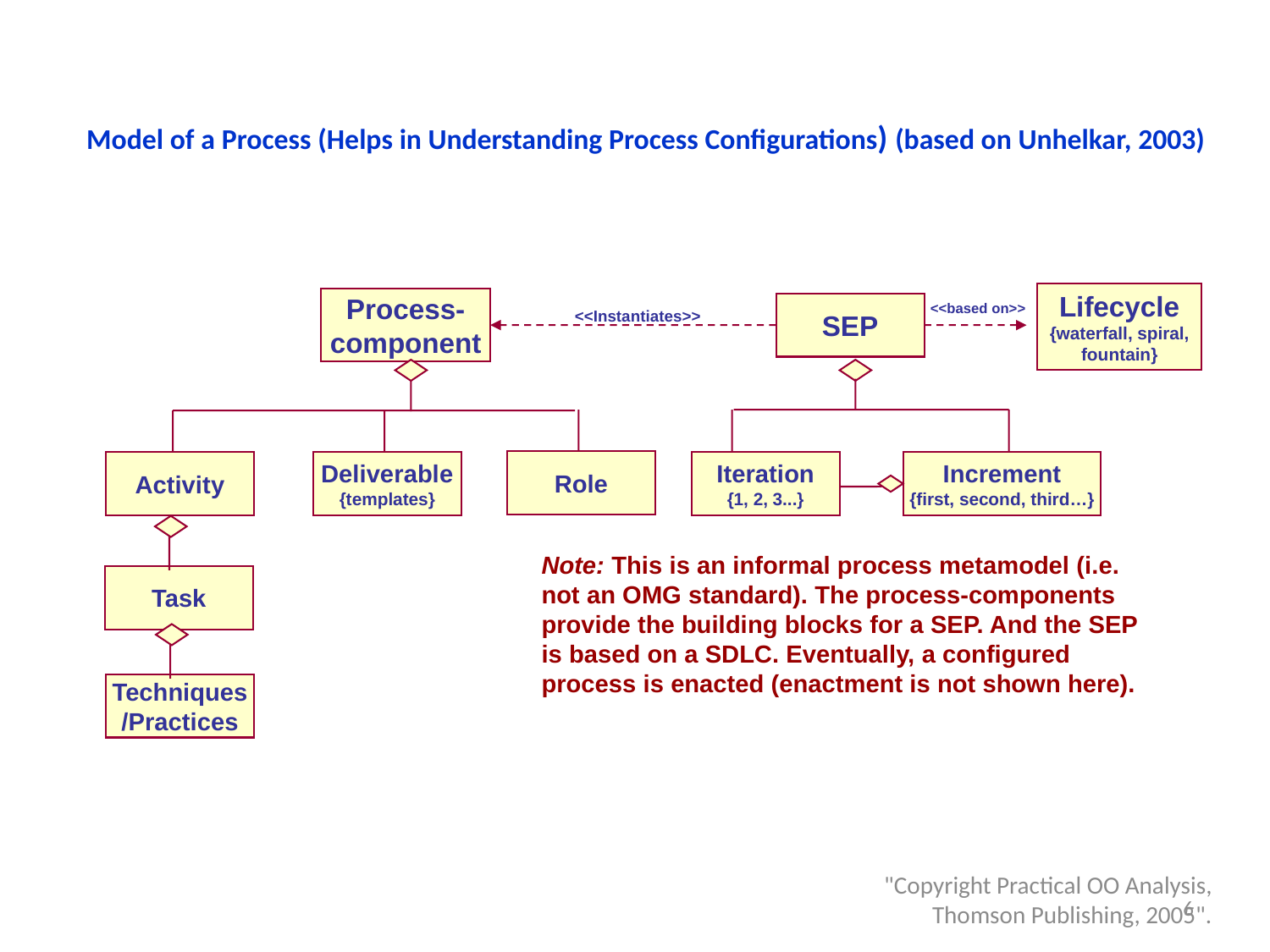

# Model of a Process (Helps in Understanding Process Configurations) (based on Unhelkar, 2003)

Lifecycle
{waterfall, spiral,
fountain}
Process-
component
SEP
<<based on>>
<<Instantiates>>

Role
Activity
Deliverable
{templates}
Iteration
{1, 2, 3...}
Increment
{first, second, third…}

Note: This is an informal process metamodel (i.e. not an OMG standard). The process-components provide the building blocks for a SEP. And the SEP is based on a SDLC. Eventually, a configured process is enacted (enactment is not shown here).
Task

Techniques
/Practices
"Copyright Practical OO Analysis, Thomson Publishing, 2005".
6